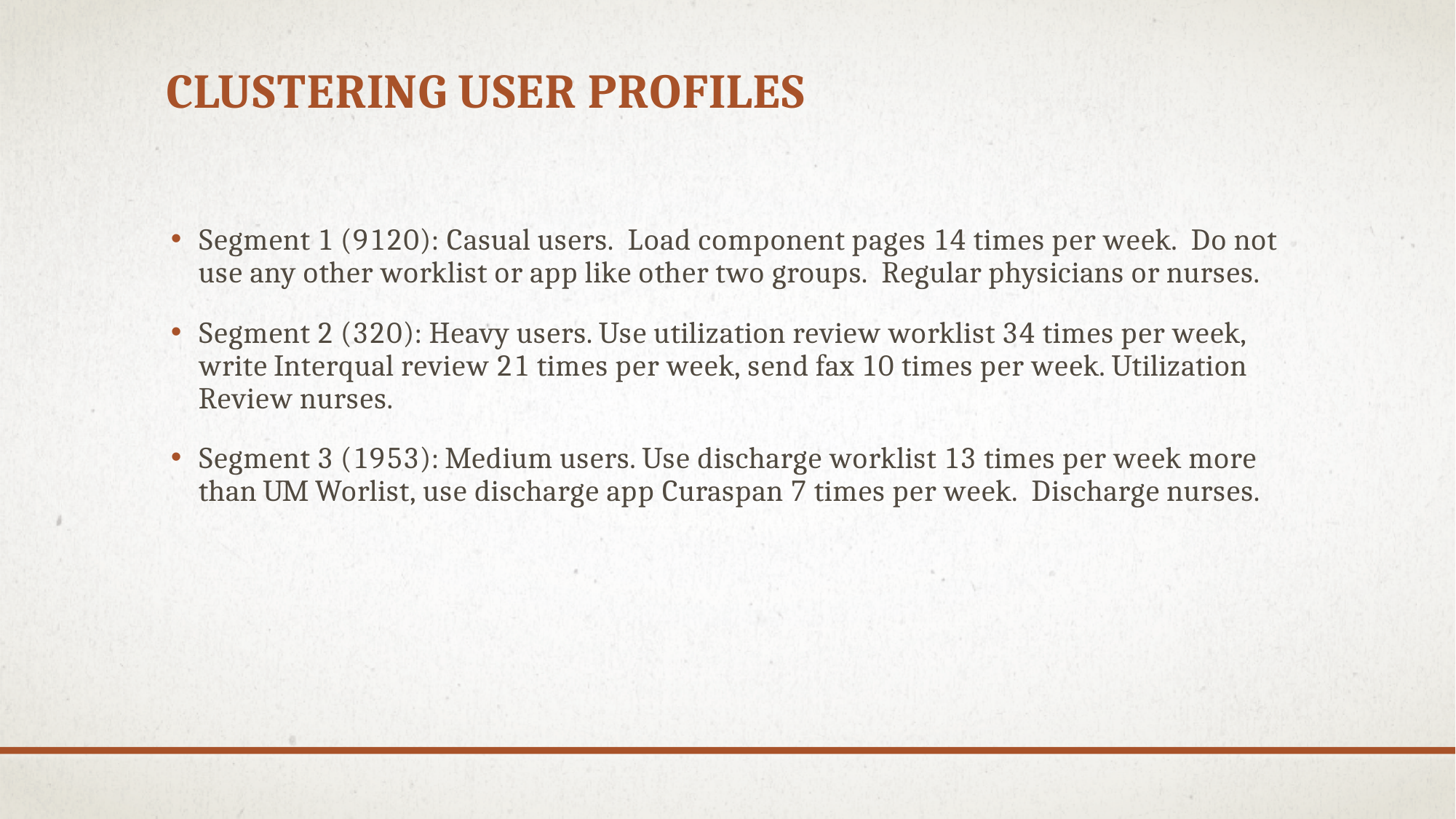

# Clustering user Profiles
Segment 1 (9120): Casual users.  Load component pages 14 times per week.  Do not use any other worklist or app like other two groups.  Regular physicians or nurses.
Segment 2 (320): Heavy users. Use utilization review worklist 34 times per week, write Interqual review 21 times per week, send fax 10 times per week. Utilization Review nurses.
Segment 3 (1953): Medium users. Use discharge worklist 13 times per week more than UM Worlist, use discharge app Curaspan 7 times per week.  Discharge nurses.